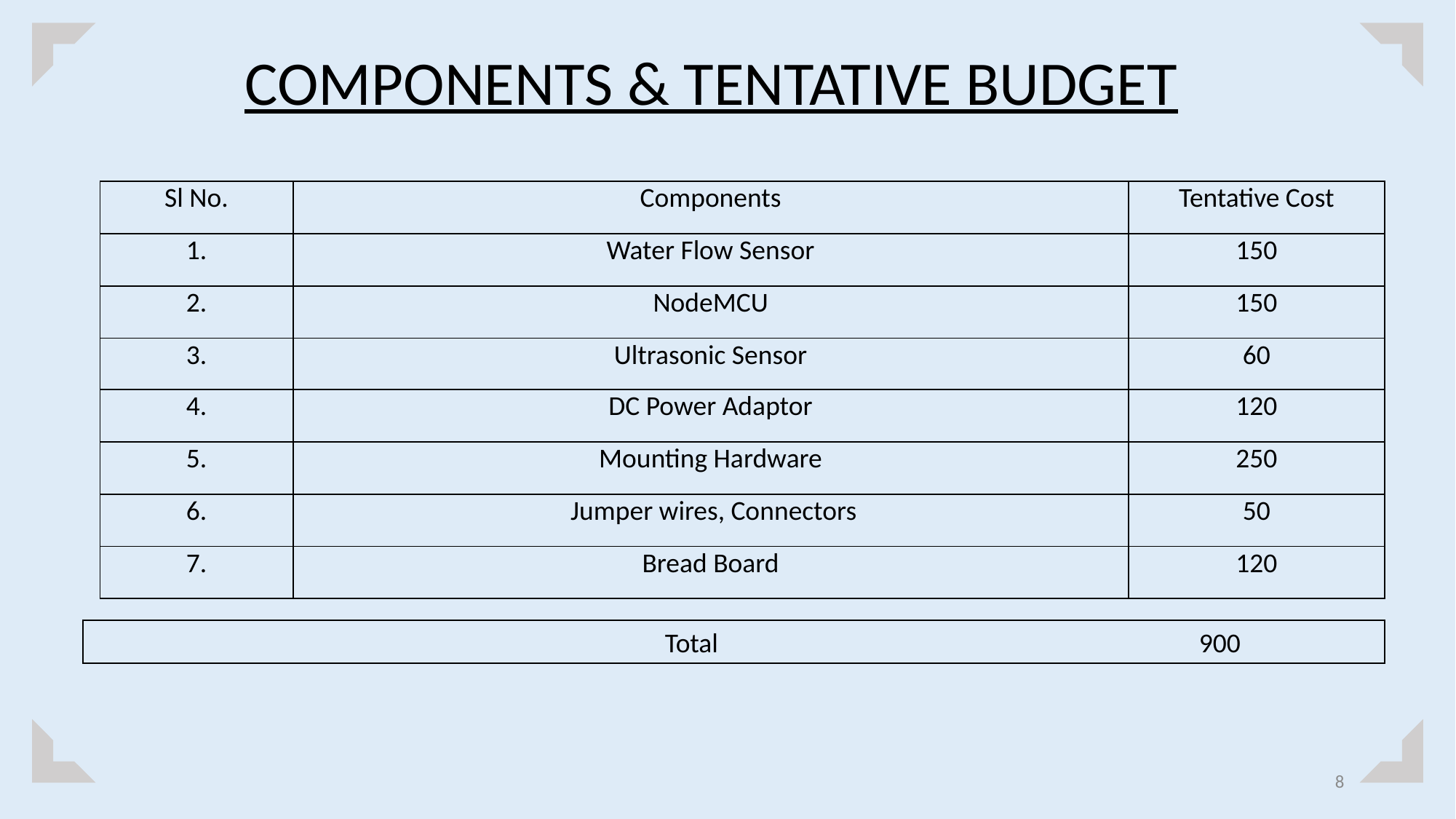

# COMPONENTS & TENTATIVE BUDGET

| Sl No. | Components | Tentative Cost |
| --- | --- | --- |
| 1. | Water Flow Sensor | 150 |
| 2. | NodeMCU | 150 |
| 3. | Ultrasonic Sensor | 60 |
| 4. | DC Power Adaptor | 120 |
| 5. | Mounting Hardware | 250 |
| 6. | Jumper wires, Connectors | 50 |
| 7. | Bread Board | 120 |
                                                                                    Total                                                                              900
8